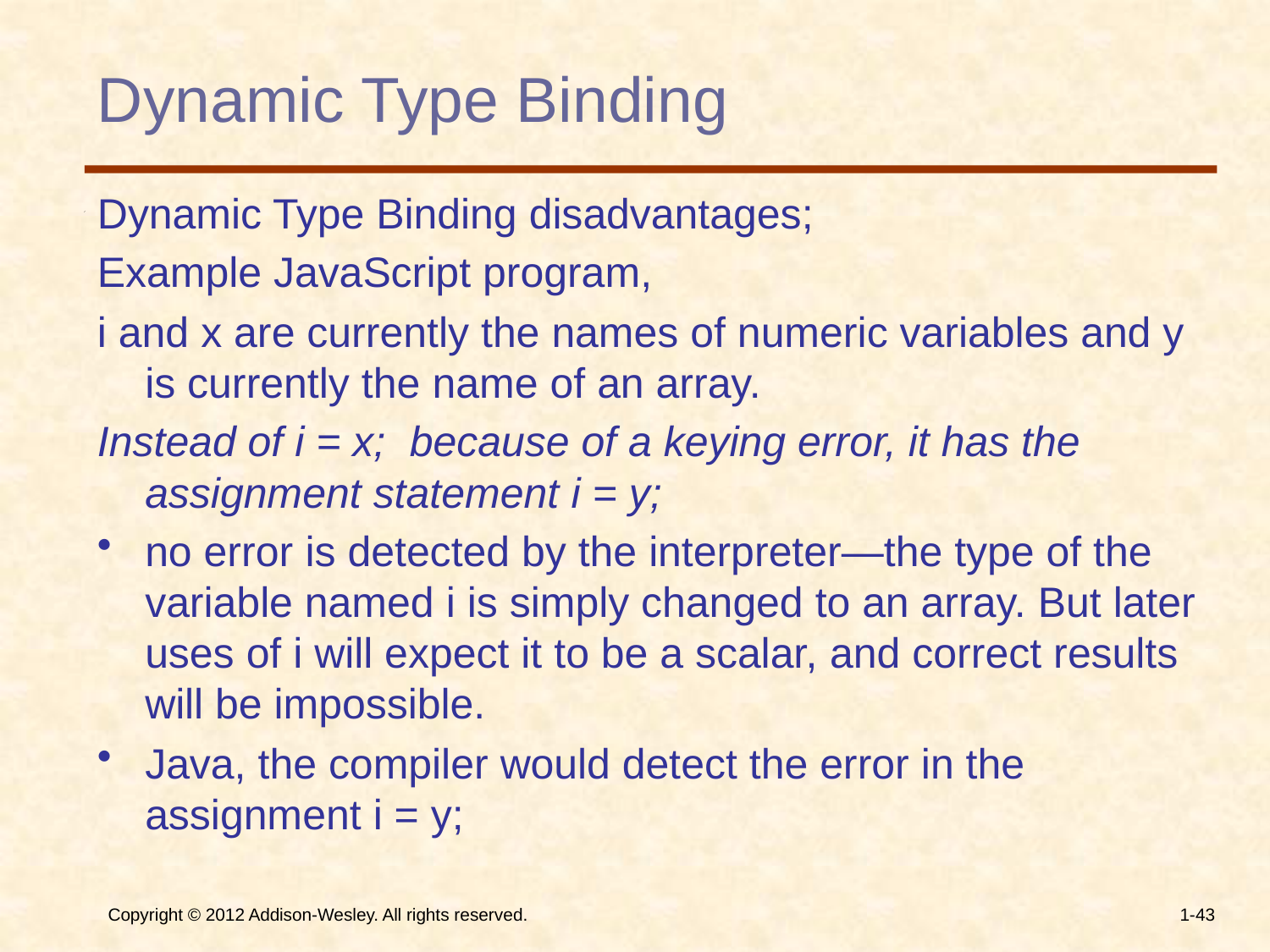

# Dynamic Type Binding
Dynamic Type Binding disadvantages;
Example JavaScript program,
i and x are currently the names of numeric variables and y is currently the name of an array.
Instead of i = x;  because of a keying error, it has the assignment statement i = y;
no error is detected by the interpreter—the type of the variable named i is simply changed to an array. But later uses of i will expect it to be a scalar, and correct results will be impossible.
Java, the compiler would detect the error in the assignment i = y;
Copyright © 2012 Addison-Wesley. All rights reserved.
1-43